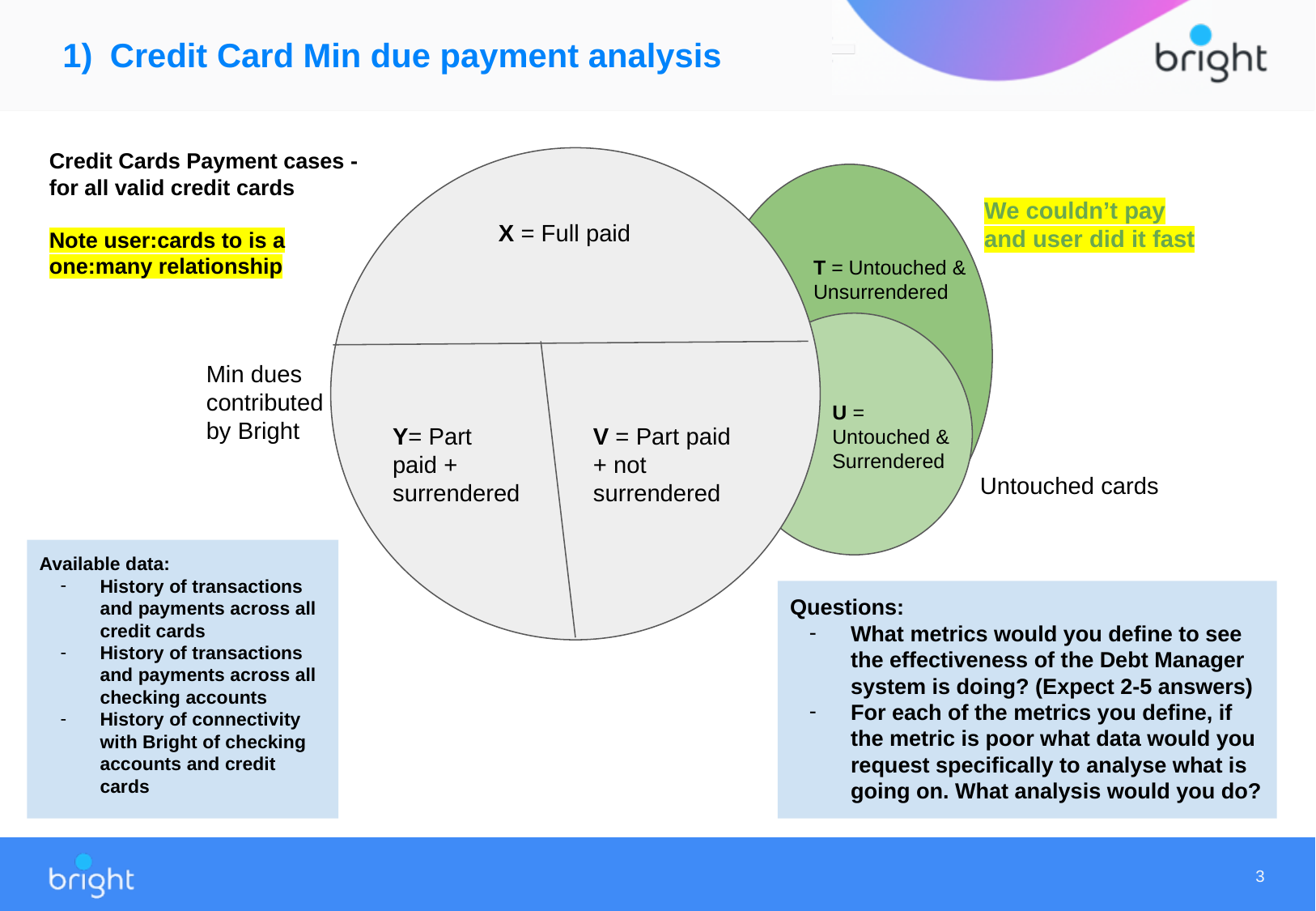

# Credit Card Min due payment analysis
Credit Cards Payment cases - for all valid credit cards

Note user:cards to is a one:many relationship

We couldn’t pay and user did it fast
X = Full paid
T = Untouched & Unsurrendered

Min dues contributed by Bright
U = Untouched & Surrendered
Y= Part paid + surrendered
V = Part paid + not surrendered
Untouched cards
Available data:
History of transactions and payments across all credit cards
History of transactions and payments across all checking accounts
History of connectivity with Bright of checking accounts and credit cards
Questions:
What metrics would you define to see the effectiveness of the Debt Manager system is doing? (Expect 2-5 answers)
For each of the metrics you define, if the metric is poor what data would you request specifically to analyse what is going on. What analysis would you do?
3